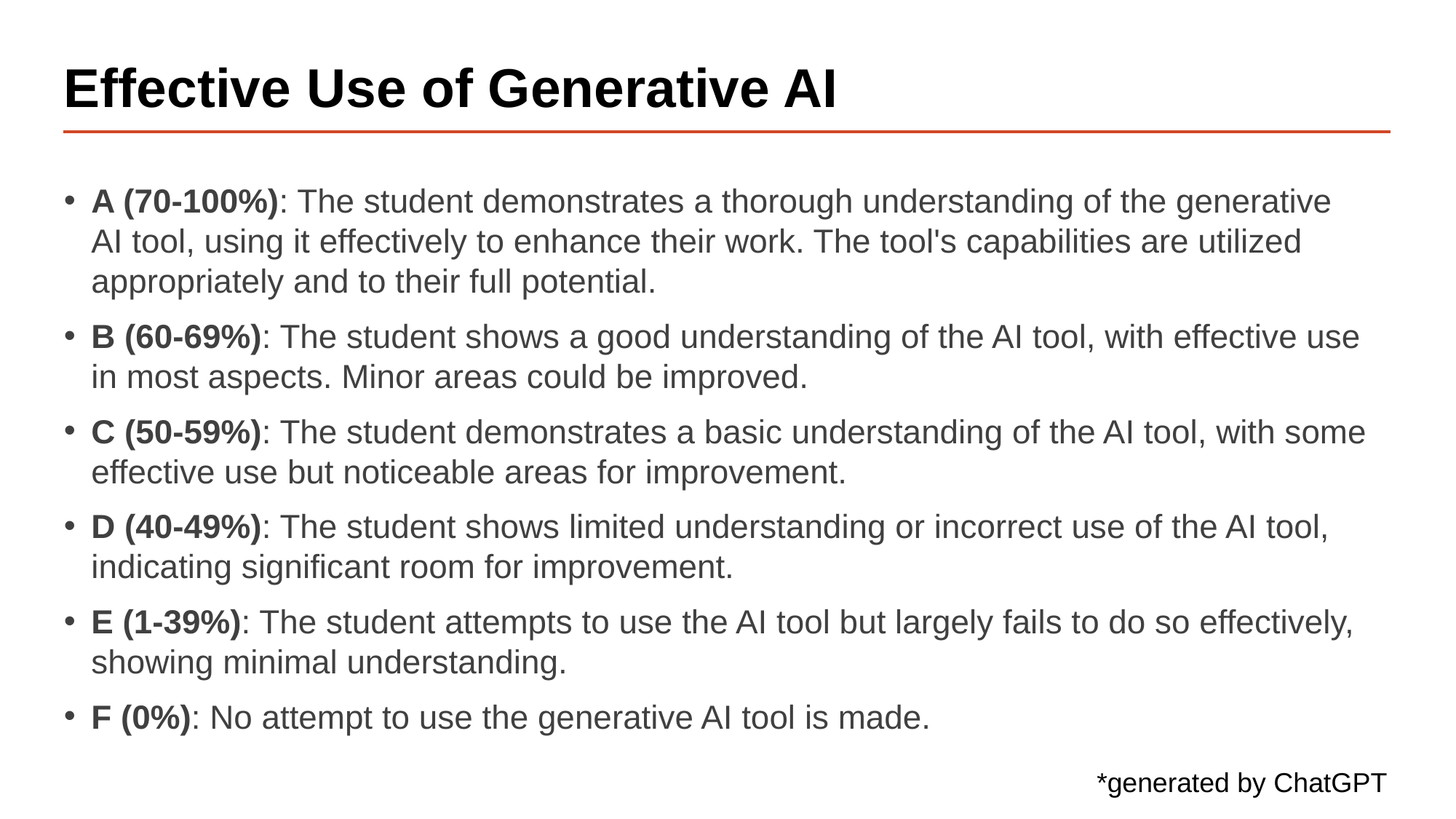

# Effective Use of Generative AI
A (70-100%): The student demonstrates a thorough understanding of the generative AI tool, using it effectively to enhance their work. The tool's capabilities are utilized appropriately and to their full potential.
B (60-69%): The student shows a good understanding of the AI tool, with effective use in most aspects. Minor areas could be improved.
C (50-59%): The student demonstrates a basic understanding of the AI tool, with some effective use but noticeable areas for improvement.
D (40-49%): The student shows limited understanding or incorrect use of the AI tool, indicating significant room for improvement.
E (1-39%): The student attempts to use the AI tool but largely fails to do so effectively, showing minimal understanding.
F (0%): No attempt to use the generative AI tool is made.
*generated by ChatGPT